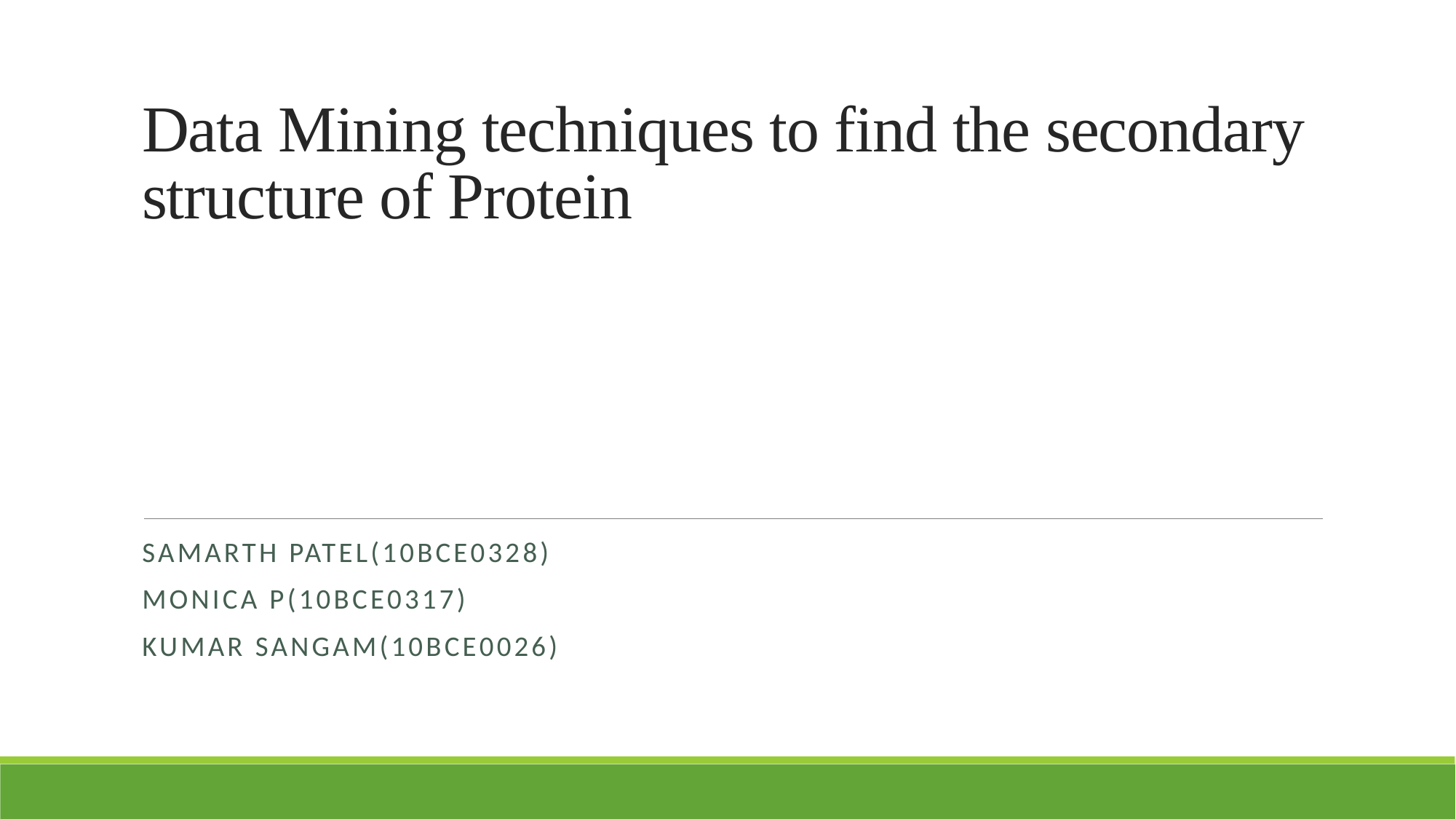

# Data Mining techniques to find the secondary structure of Protein
Samarth Patel(10BCE0328)
Monica P(10BCE0317)
Kumar Sangam(10bce0026)